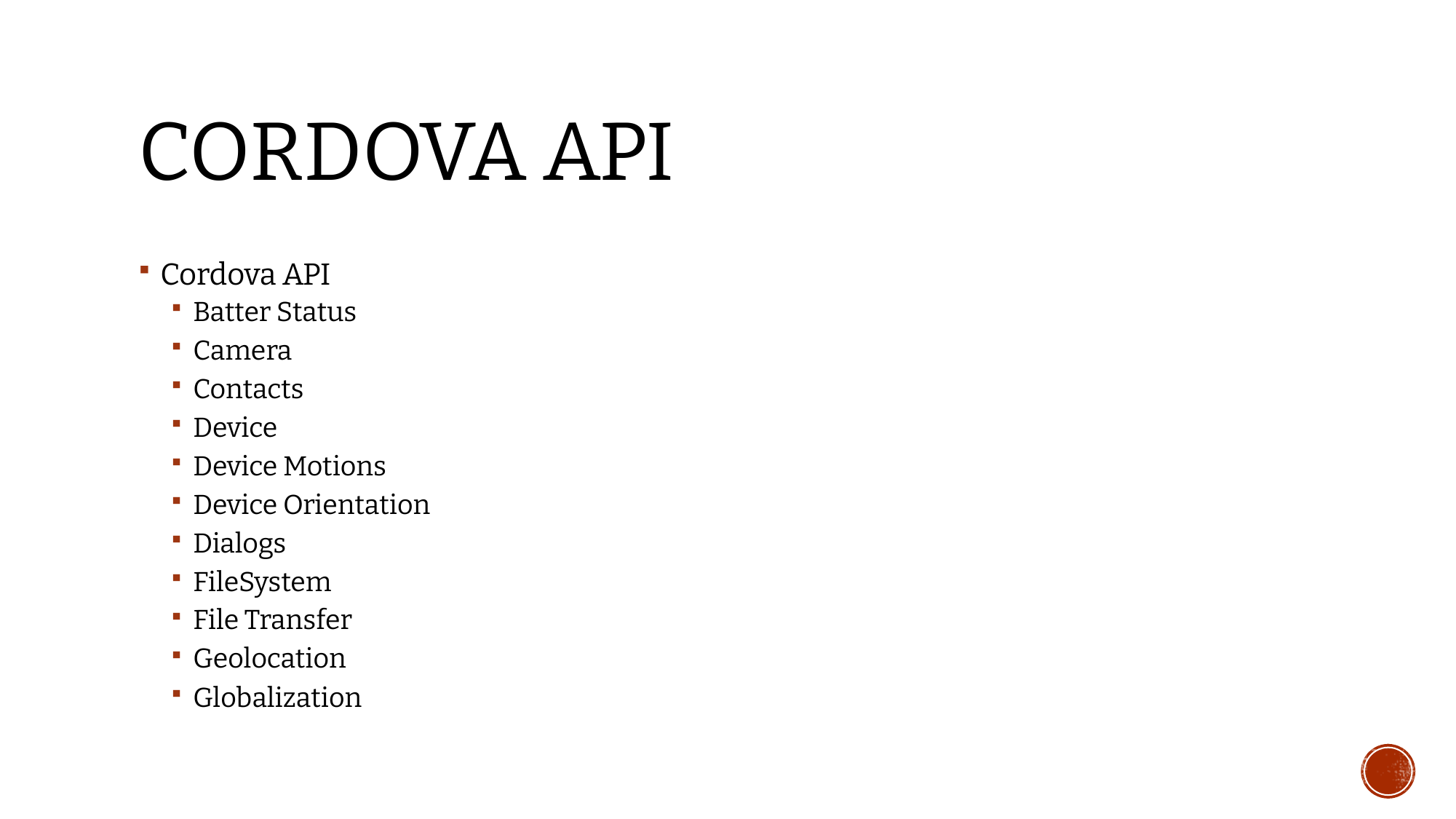

# Cordova Api
Cordova API
Batter Status
Camera
Contacts
Device
Device Motions
Device Orientation
Dialogs
FileSystem
File Transfer
Geolocation
Globalization